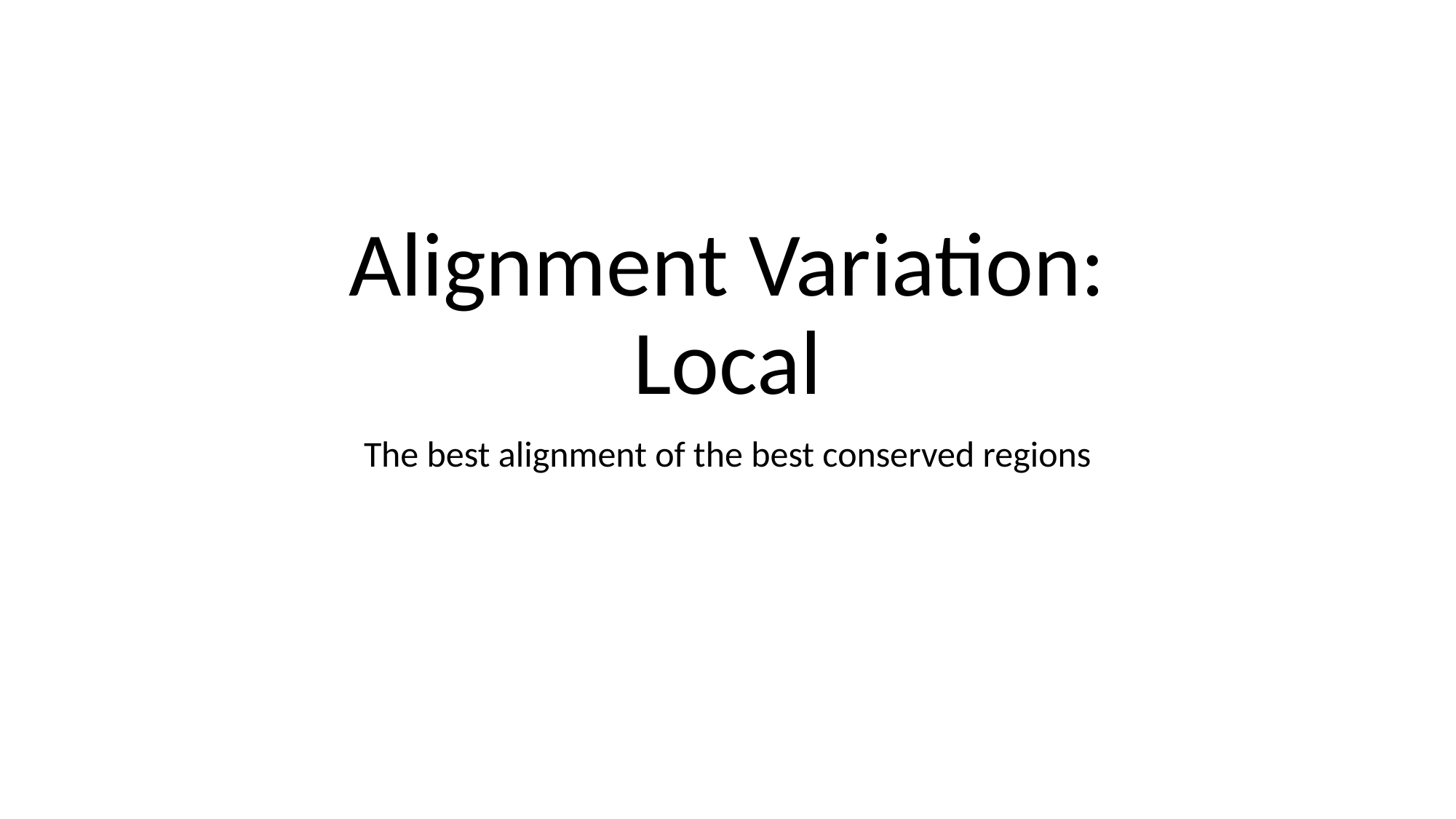

# Alignment Variation: Local
The best alignment of the best conserved regions